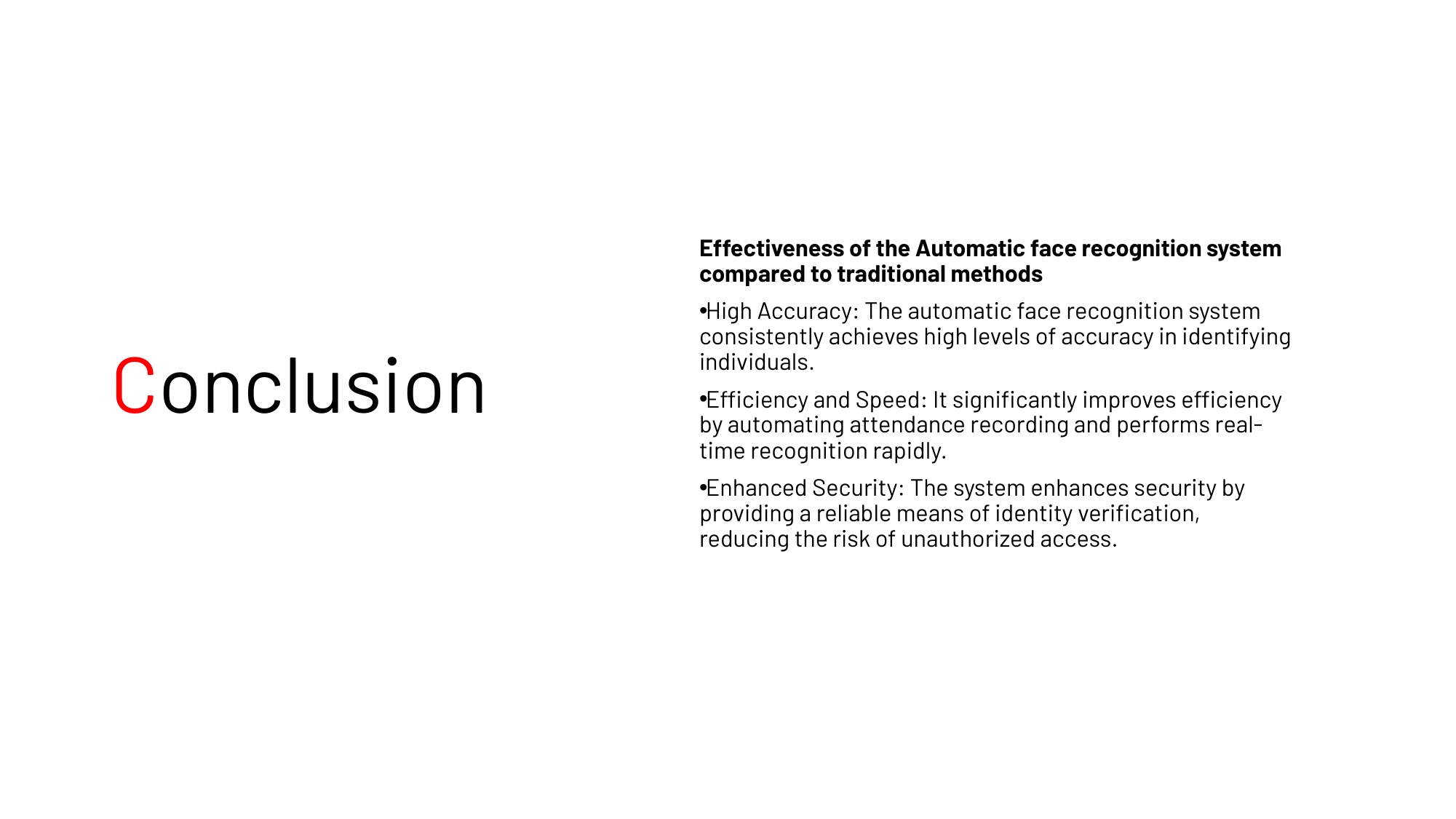

# Conclusion
Effectiveness of the Automatic face recognition system compared to traditional methods
High Accuracy: The automatic face recognition system consistently achieves high levels of accuracy in identifying individuals.
Efficiency and Speed: It significantly improves efficiency by automating attendance recording and performs real-time recognition rapidly.
Enhanced Security: The system enhances security by providing a reliable means of identity verification, reducing the risk of unauthorized access.